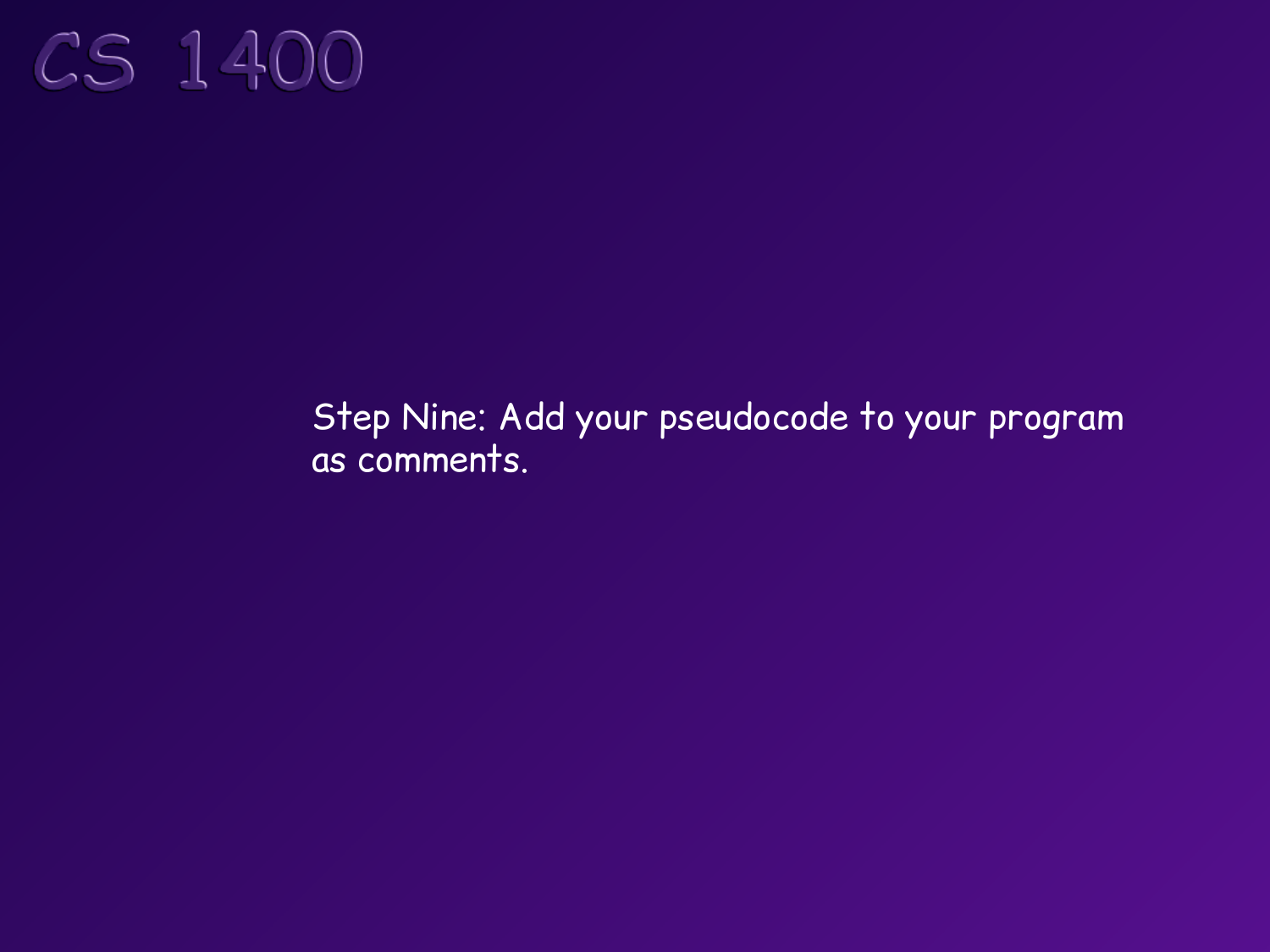

Step Nine: Add your pseudocode to your program
as comments.